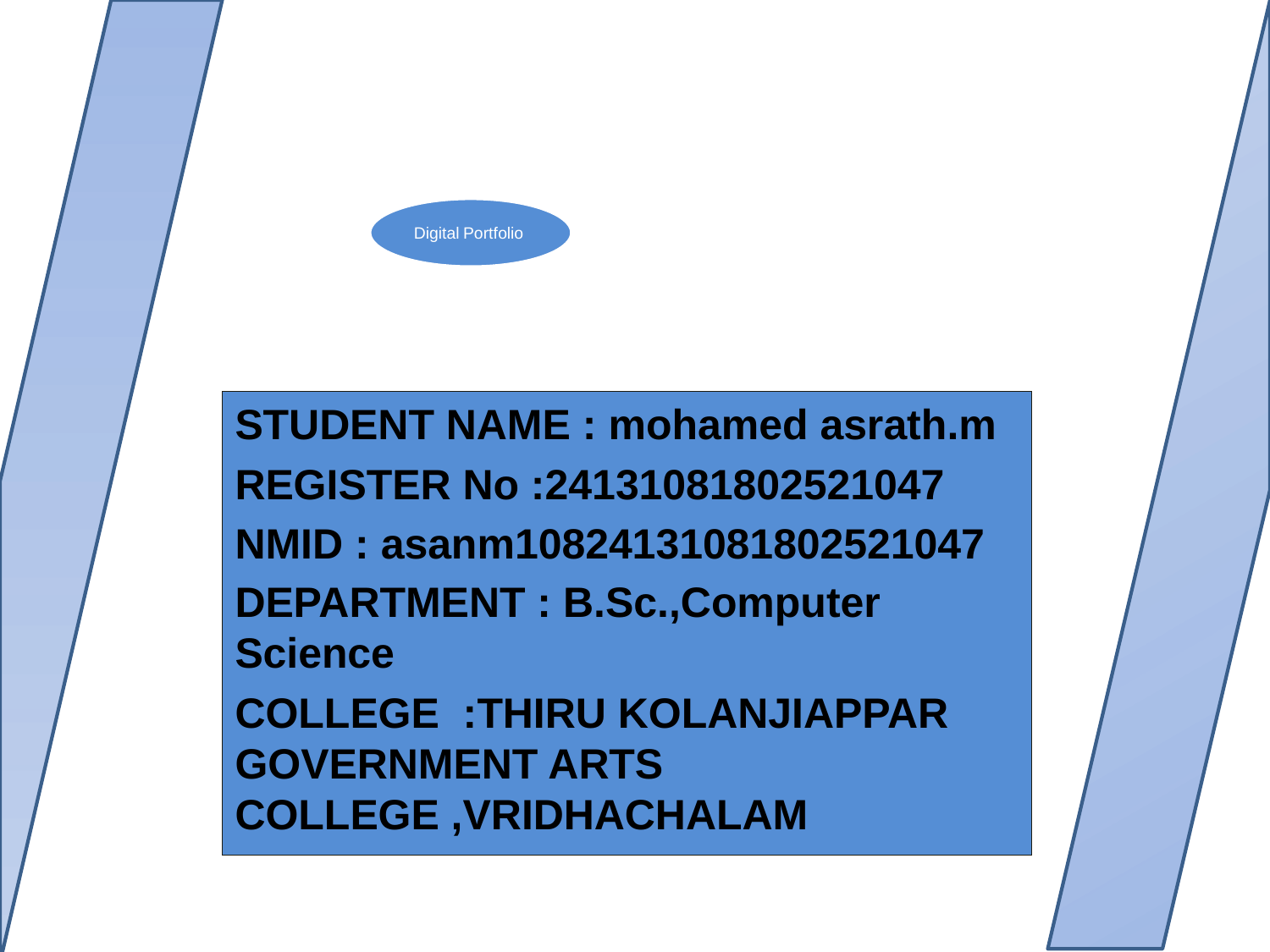

Digital Portfolio
STUDENT NAME : mohamed asrath.m
REGISTER No :24131081802521047
NMID : asanm10824131081802521047
DEPARTMENT : B.Sc.,Computer Science
COLLEGE  :THIRU KOLANJIAPPAR GOVERNMENT ARTS COLLEGE ,VRIDHACHALAM